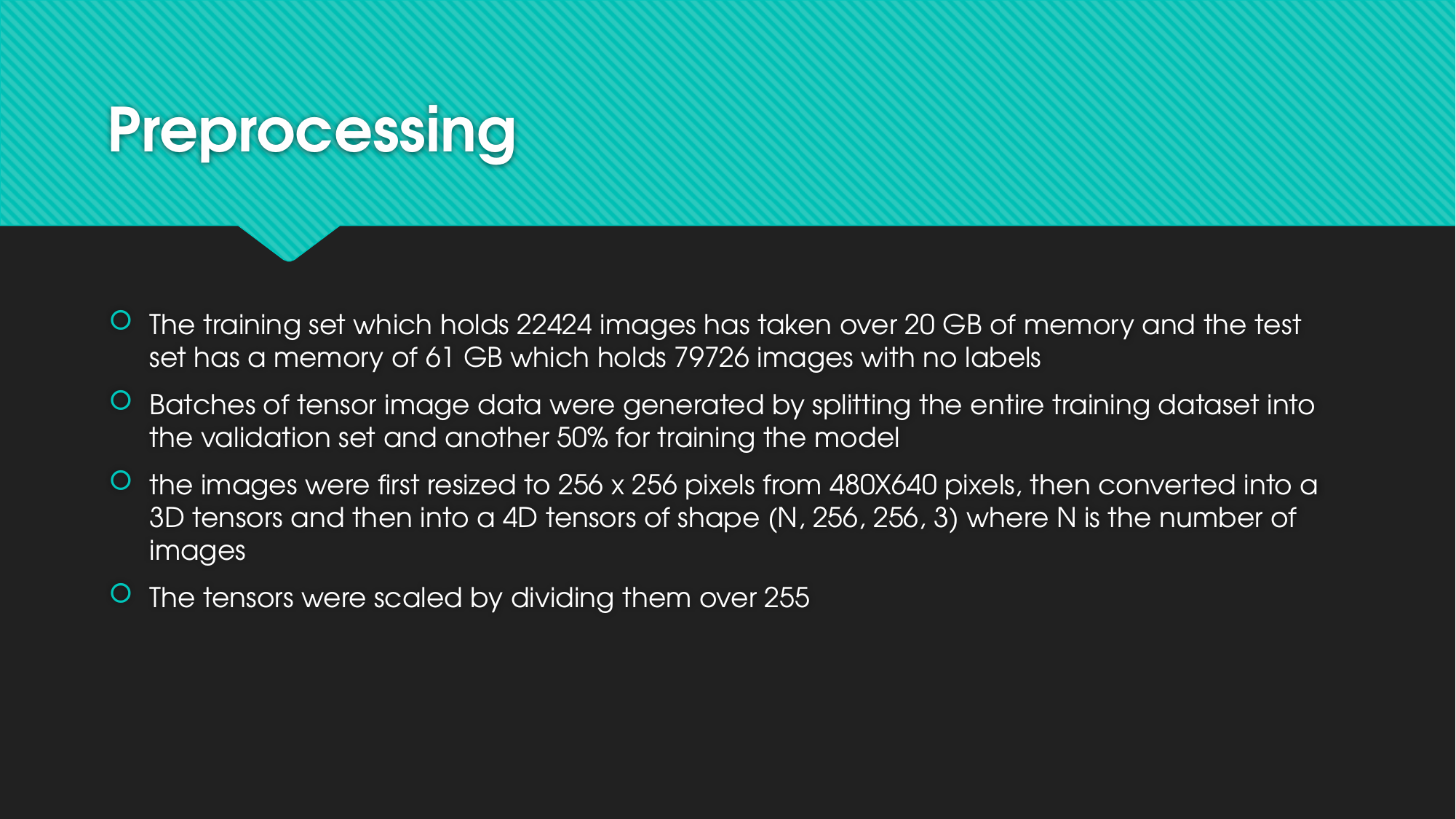

# Preprocessing
The training set which holds 22424 images has taken over 20 GB of memory and the test set has a memory of 61 GB which holds 79726 images with no labels
Batches of tensor image data were generated by splitting the entire training dataset into the validation set and another 50% for training the model
the images were first resized to 256 x 256 pixels from 480X640 pixels, then converted into a 3D tensors and then into a 4D tensors of shape (N, 256, 256, 3) where N is the number of images
The tensors were scaled by dividing them over 255